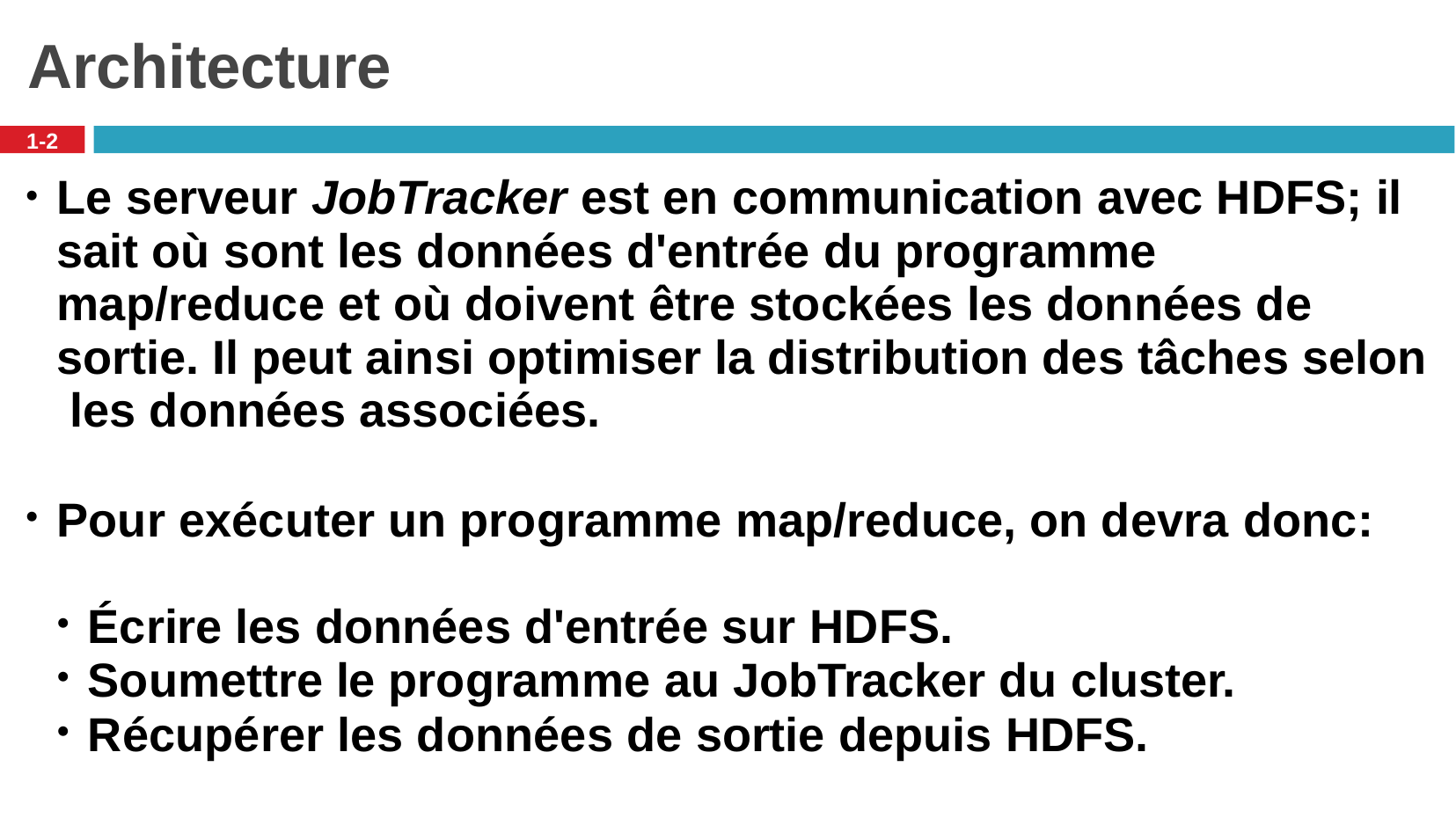

# Architecture
1-2
Le serveur JobTracker est en communication avec HDFS; il  sait où sont les données d'entrée du programme  map/reduce et où doivent être stockées les données de  sortie. Il peut ainsi optimiser la distribution des tâches selon  les données associées.

Pour exécuter un programme map/reduce, on devra donc:

Écrire les données d'entrée sur HDFS.
Soumettre le programme au JobTracker du cluster.
Récupérer les données de sortie depuis HDFS.